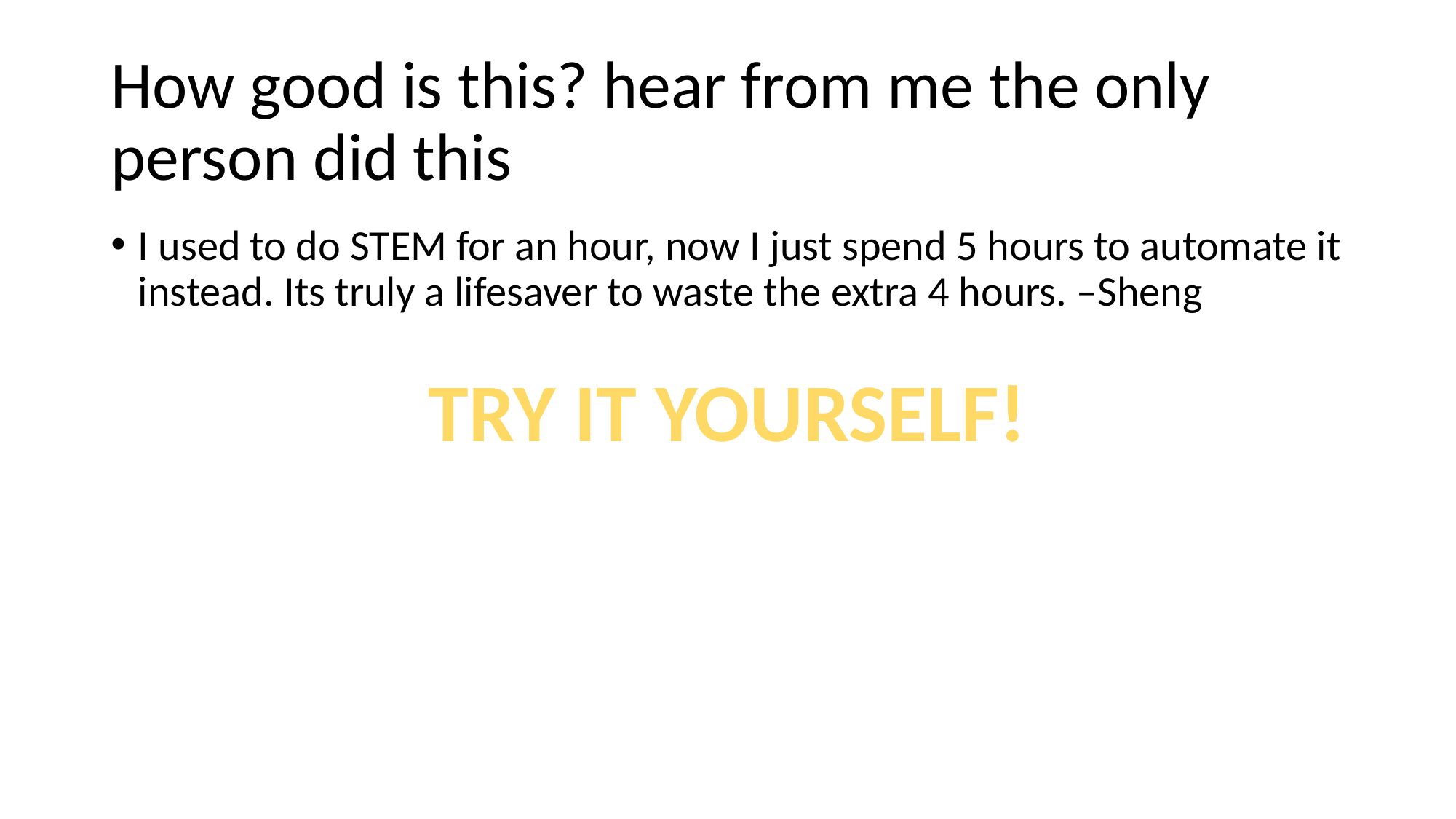

# How good is this? hear from me the only person did this
I used to do STEM for an hour, now I just spend 5 hours to automate it instead. Its truly a lifesaver to waste the extra 4 hours. –Sheng

TRY IT YOURSELF!